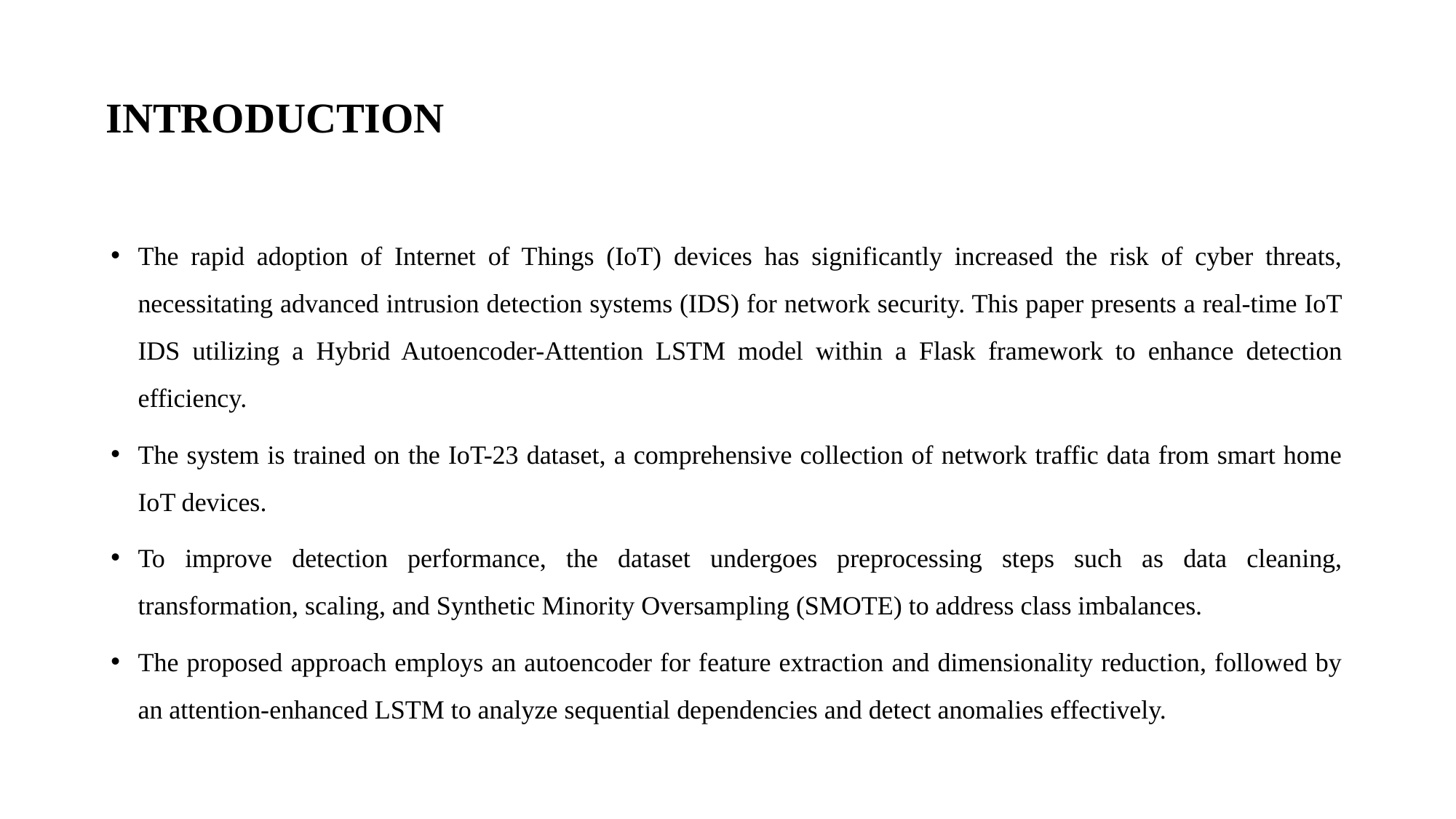

# INTRODUCTION
The rapid adoption of Internet of Things (IoT) devices has significantly increased the risk of cyber threats, necessitating advanced intrusion detection systems (IDS) for network security. This paper presents a real-time IoT IDS utilizing a Hybrid Autoencoder-Attention LSTM model within a Flask framework to enhance detection efficiency.
The system is trained on the IoT-23 dataset, a comprehensive collection of network traffic data from smart home IoT devices.
To improve detection performance, the dataset undergoes preprocessing steps such as data cleaning, transformation, scaling, and Synthetic Minority Oversampling (SMOTE) to address class imbalances.
The proposed approach employs an autoencoder for feature extraction and dimensionality reduction, followed by an attention-enhanced LSTM to analyze sequential dependencies and detect anomalies effectively.